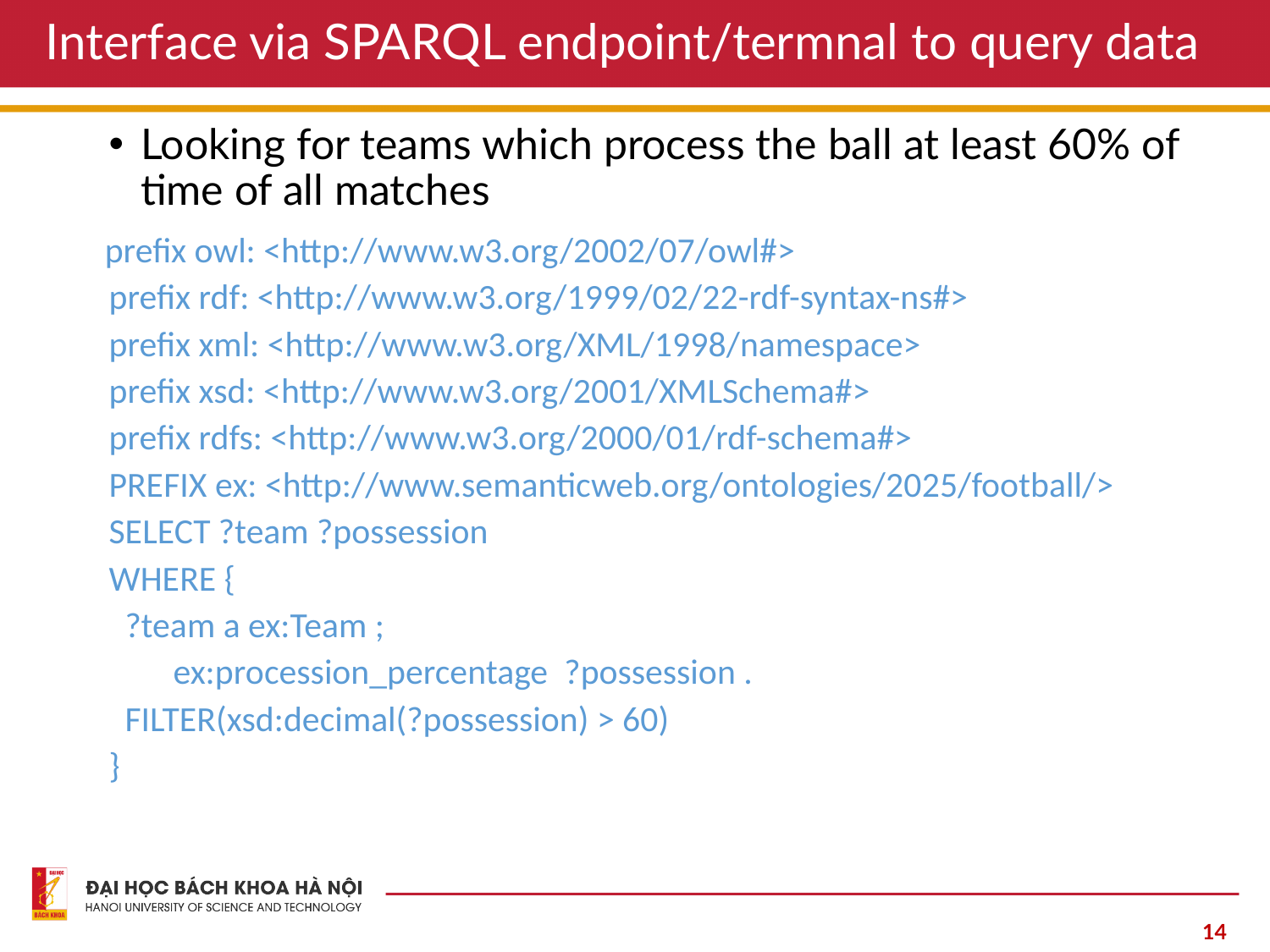

# Interface via SPARQL endpoint/termnal to query data
Looking for teams which process the ball at least 60% of time of all matches
    prefix owl: <http://www.w3.org/2002/07/owl#>
prefix rdf: <http://www.w3.org/1999/02/22-rdf-syntax-ns#>
prefix xml: <http://www.w3.org/XML/1998/namespace>
prefix xsd: <http://www.w3.org/2001/XMLSchema#>
prefix rdfs: <http://www.w3.org/2000/01/rdf-schema#>
PREFIX ex: <http://www.semanticweb.org/ontologies/2025/football/>
SELECT ?team ?possession
WHERE {
  ?team a ex:Team ;
        ex:procession_percentage  ?possession .
  FILTER(xsd:decimal(?possession) > 60)
}

14